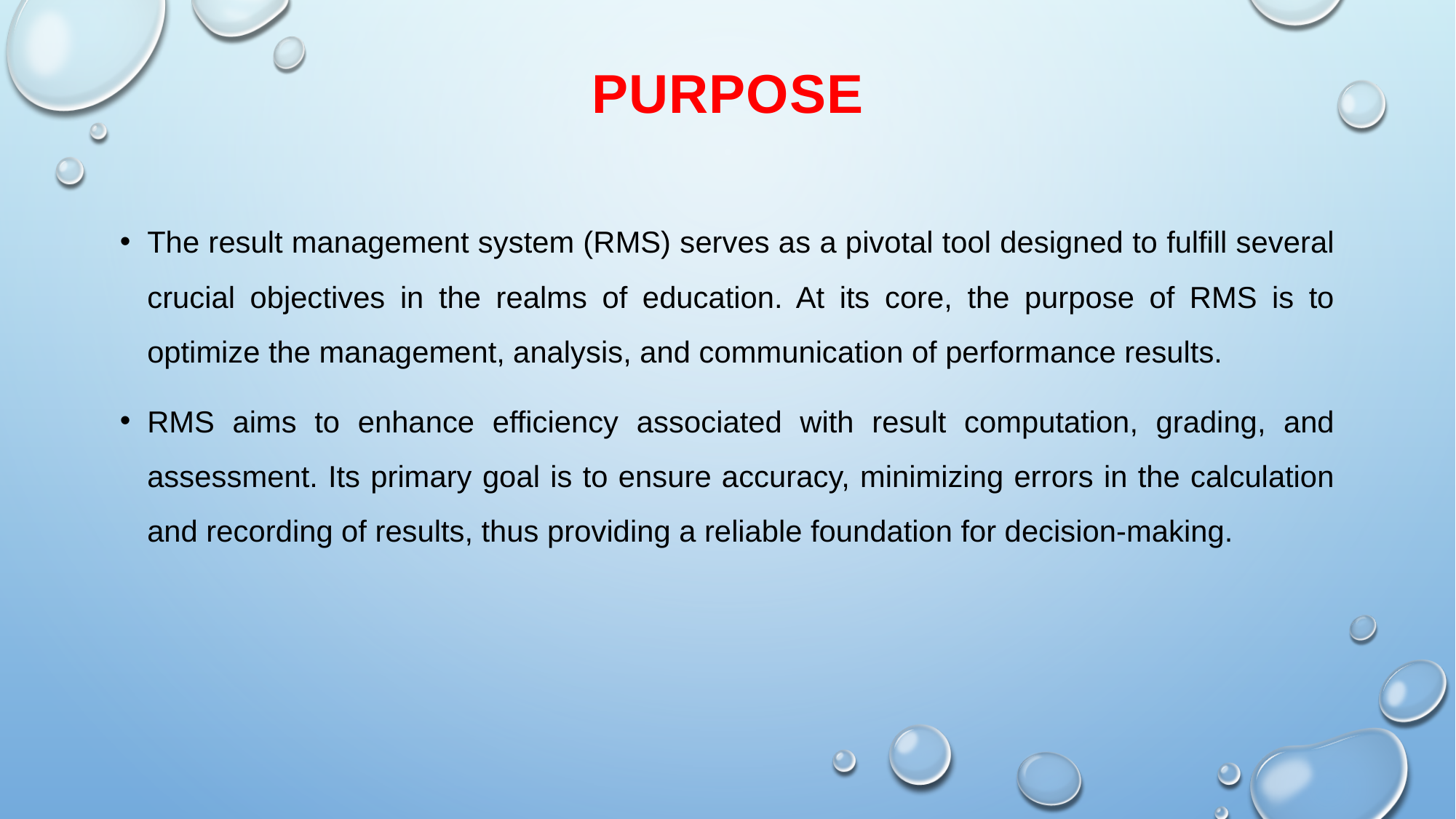

# Purpose
The result management system (RMS) serves as a pivotal tool designed to fulfill several crucial objectives in the realms of education. At its core, the purpose of RMS is to optimize the management, analysis, and communication of performance results.
RMS aims to enhance efficiency associated with result computation, grading, and assessment. Its primary goal is to ensure accuracy, minimizing errors in the calculation and recording of results, thus providing a reliable foundation for decision-making.